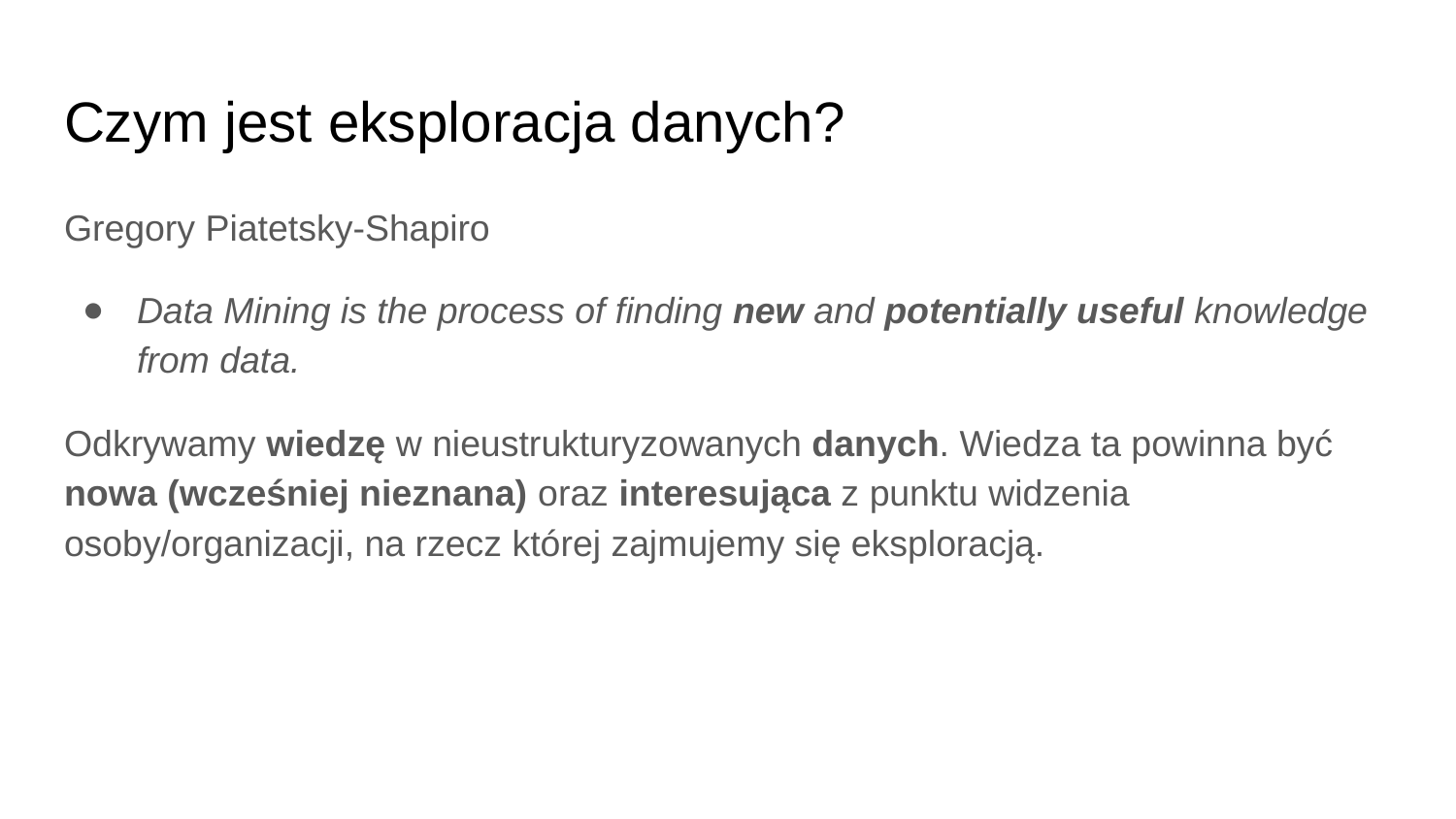

# Czym jest eksploracja danych?
Gregory Piatetsky-Shapiro
Data Mining is the process of finding new and potentially useful knowledge from data.
Odkrywamy wiedzę w nieustrukturyzowanych danych. Wiedza ta powinna być nowa (wcześniej nieznana) oraz interesująca z punktu widzenia osoby/organizacji, na rzecz której zajmujemy się eksploracją.